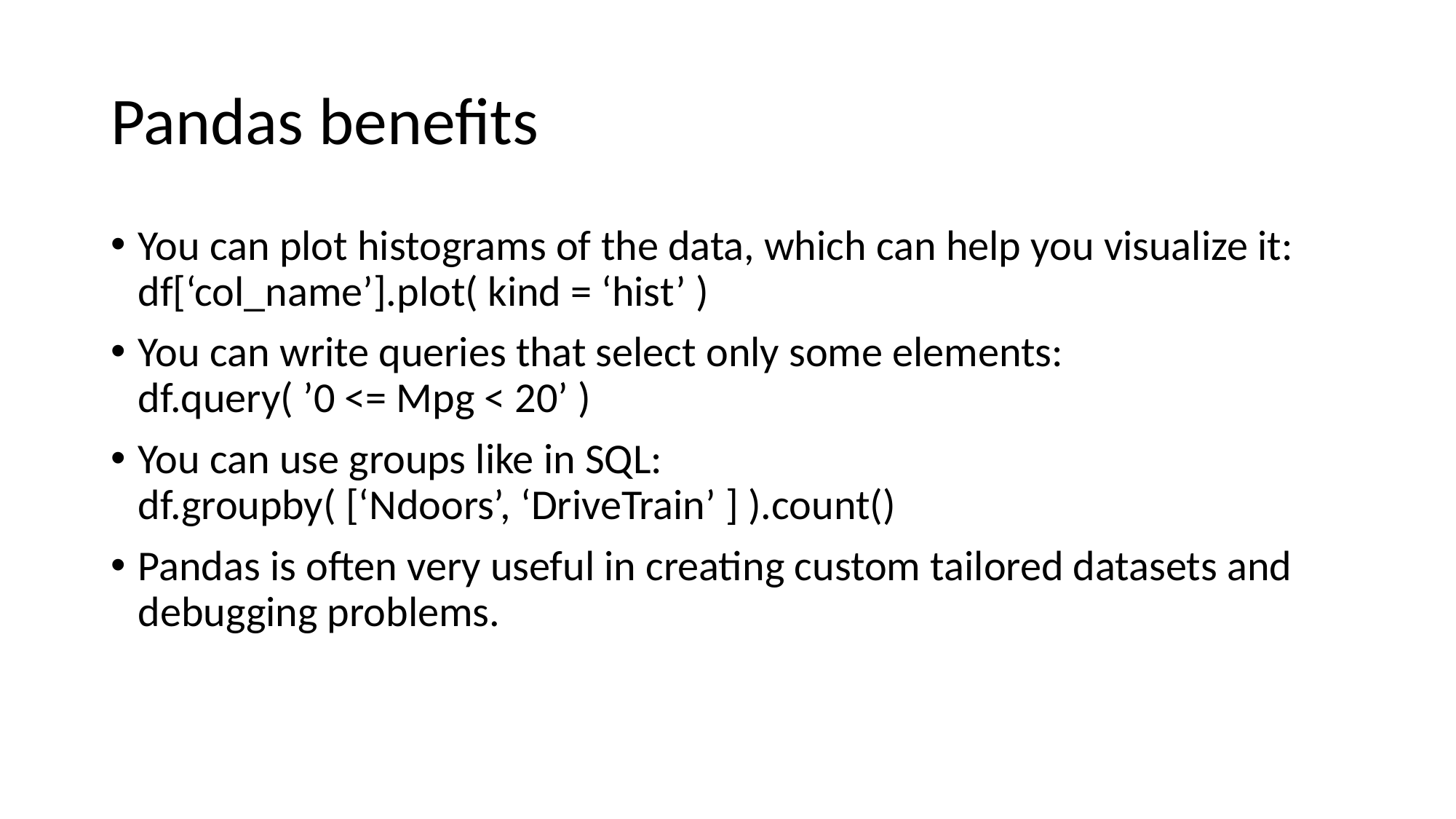

# Pandas benefits
You can plot histograms of the data, which can help you visualize it:
df[‘col_name’].plot( kind = ‘hist’ )
You can write queries that select only some elements:
df.query( ’0 <= Mpg < 20’ )
You can use groups like in SQL:
df.groupby( [‘Ndoors’, ‘DriveTrain’ ] ).count()
Pandas is often very useful in creating custom tailored datasets and debugging problems.